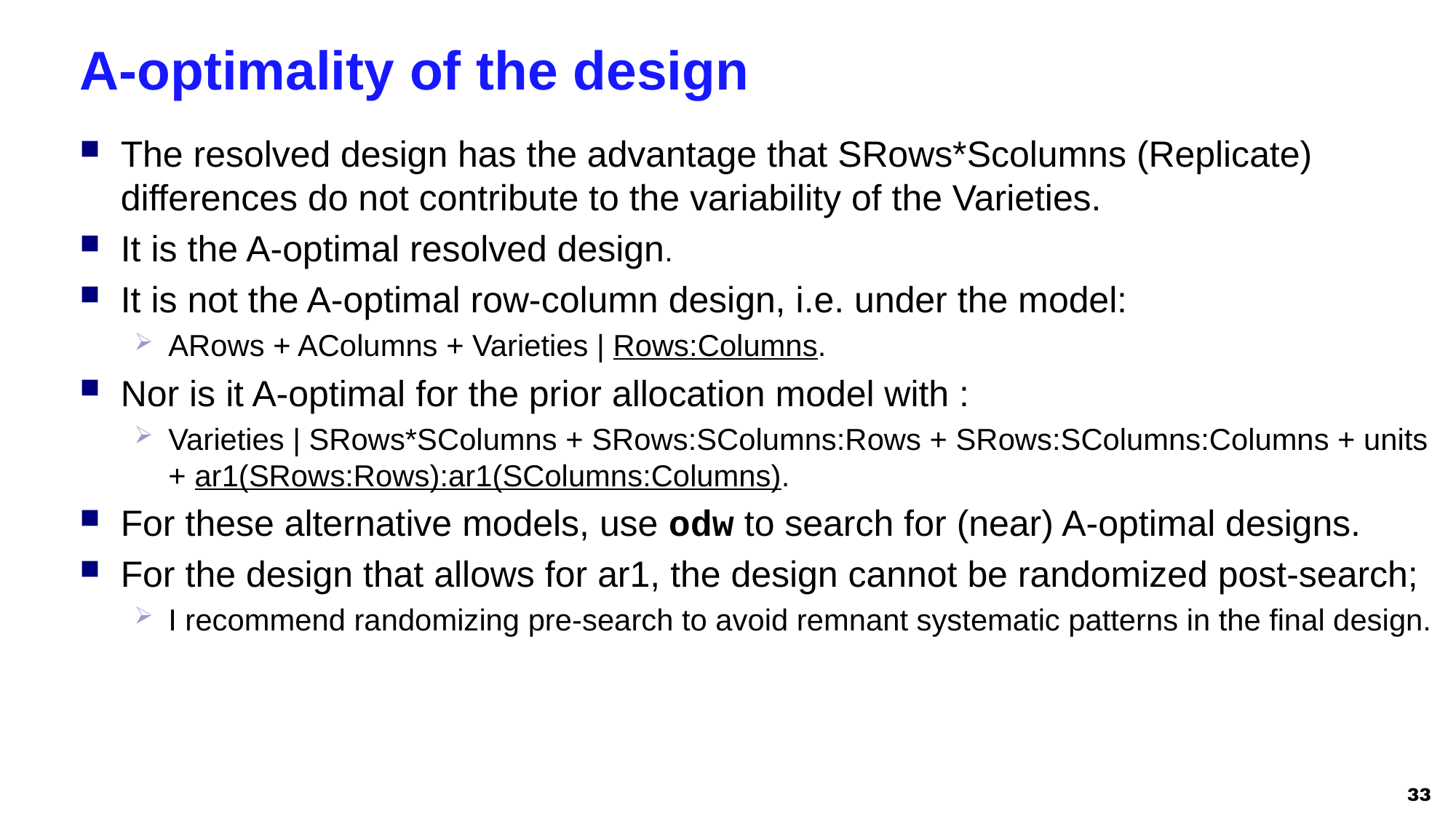

# A-optimality of the design
The resolved design has the advantage that SRows*Scolumns (Replicate) differences do not contribute to the variability of the Varieties.
It is the A-optimal resolved design.
It is not the A-optimal row-column design, i.e. under the model:
ARows + AColumns + Varieties | Rows:Columns.
Nor is it A-optimal for the prior allocation model with :
Varieties | SRows*SColumns + SRows:SColumns:Rows + SRows:SColumns:Columns + units + ar1(SRows:Rows):ar1(SColumns:Columns).
For these alternative models, use odw to search for (near) A-optimal designs.
For the design that allows for ar1, the design cannot be randomized post-search;
I recommend randomizing pre-search to avoid remnant systematic patterns in the final design.
33